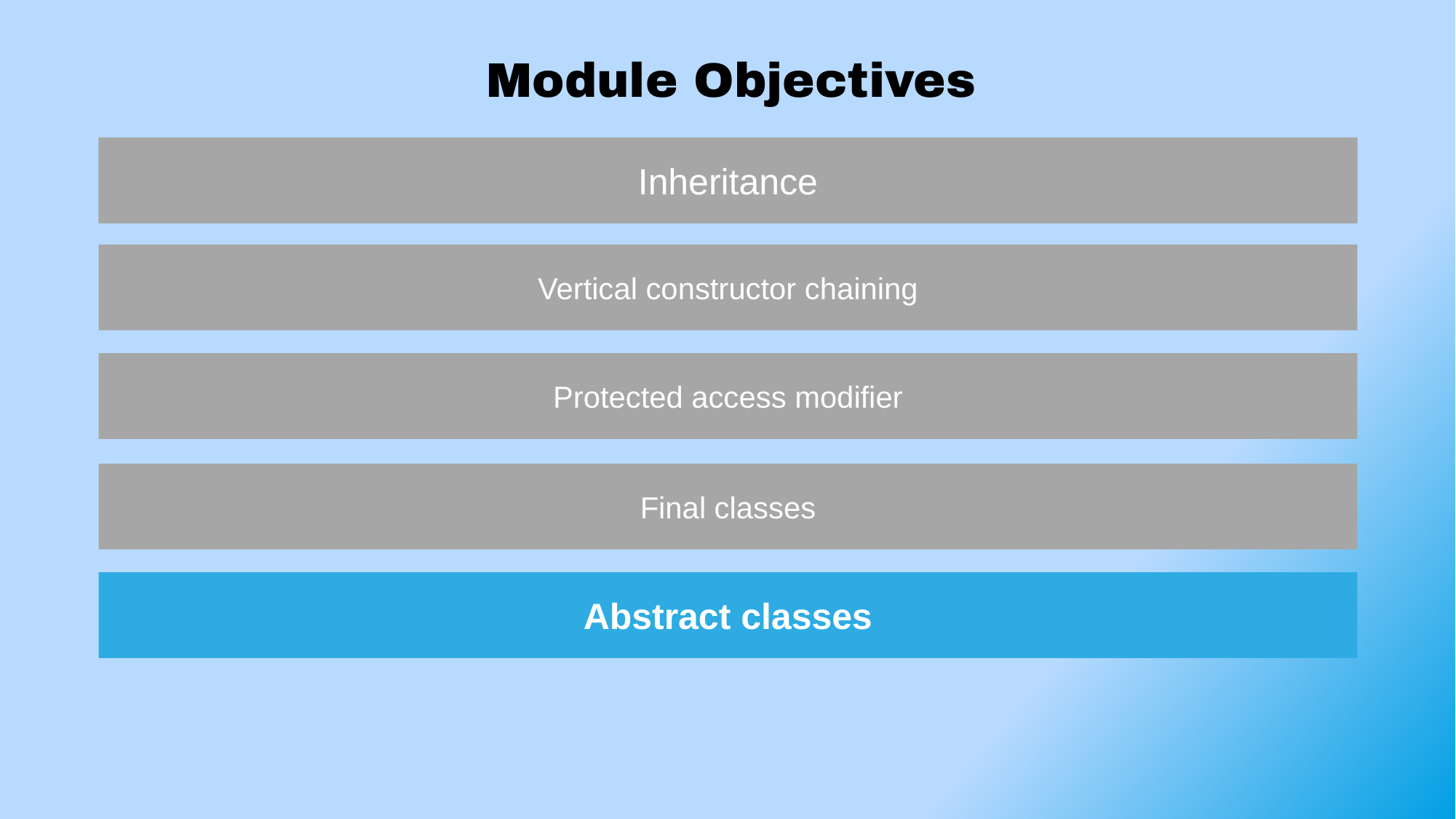

Module Objectives
Inheritance
1. Introduction
Vertical constructor chaining
Protected access modifier
Final classes
Abstract classes